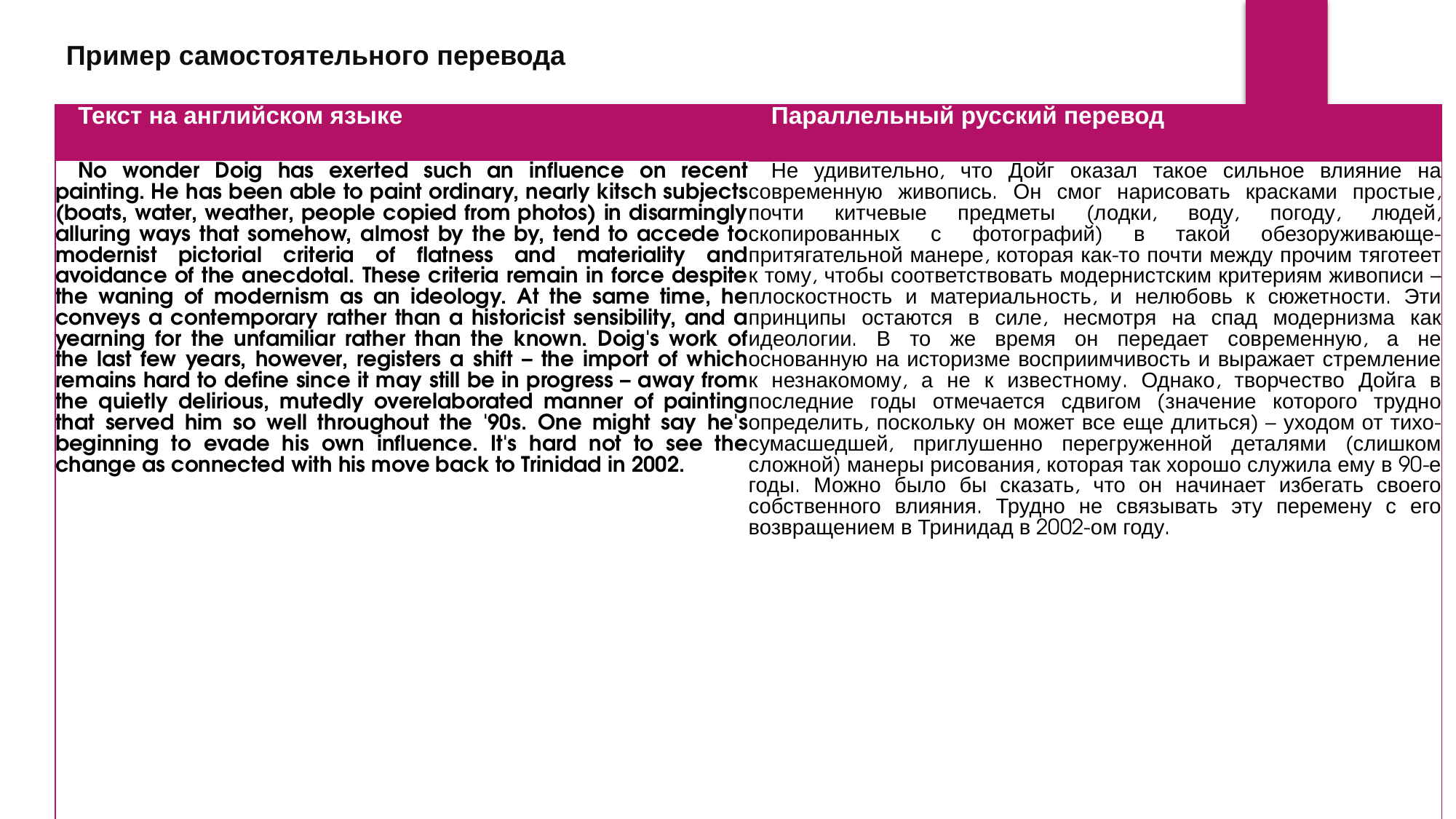

Пример самостоятельного перевода
| Текст на английском языке | Параллельный русский перевод |
| --- | --- |
| No wonder Doig has exerted such an influence on recent painting. He has been able to paint ordinary, nearly kitsch subjects (boats, water, weather, people copied from photos) in disarmingly alluring ways that somehow, almost by the by, tend to accede to modernist pictorial criteria of flatness and materiality and avoidance of the anecdotal. These criteria remain in force despite the waning of modernism as an ideology. At the same time, he conveys a contemporary rather than a historicist sensibility, and a yearning for the unfamiliar rather than the known. Doig's work of the last few years, however, registers a shift – the import of which remains hard to define since it may still be in progress – away from the quietly delirious, mutedly overelaborated manner of painting that served him so well throughout the '90s. One might say he's beginning to evade his own influence. It's hard not to see the change as connected with his move back to Trinidad in 2002. | Не удивительно, что Дойг оказал такое сильное влияние на современную живопись. Он смог нарисовать красками простые, почти китчевые предметы (лодки, воду, погоду, людей, скопированных с фотографий) в такой обезоруживающе-притягательной манере, которая как-то почти между прочим тяготеет к тому, чтобы соответствовать модернистским критериям живописи – плоскостность и материальность, и нелюбовь к сюжетности. Эти принципы остаются в силе, несмотря на спад модернизма как идеологии. В то же время он передает современную, а не основанную на историзме восприимчивость и выражает стремление к незнакомому, а не к известному. Однако, творчество Дойга в последние годы отмечается сдвигом (значение которого трудно определить, поскольку он может все еще длиться) – уходом от тихо-сумасшедшей, приглушенно перегруженной деталями (слишком сложной) манеры рисования, которая так хорошо служила ему в 90-е годы. Можно было бы сказать, что он начинает избегать своего собственного влияния. Трудно не связывать эту перемену с его возвращением в Тринидад в 2002-ом году. |